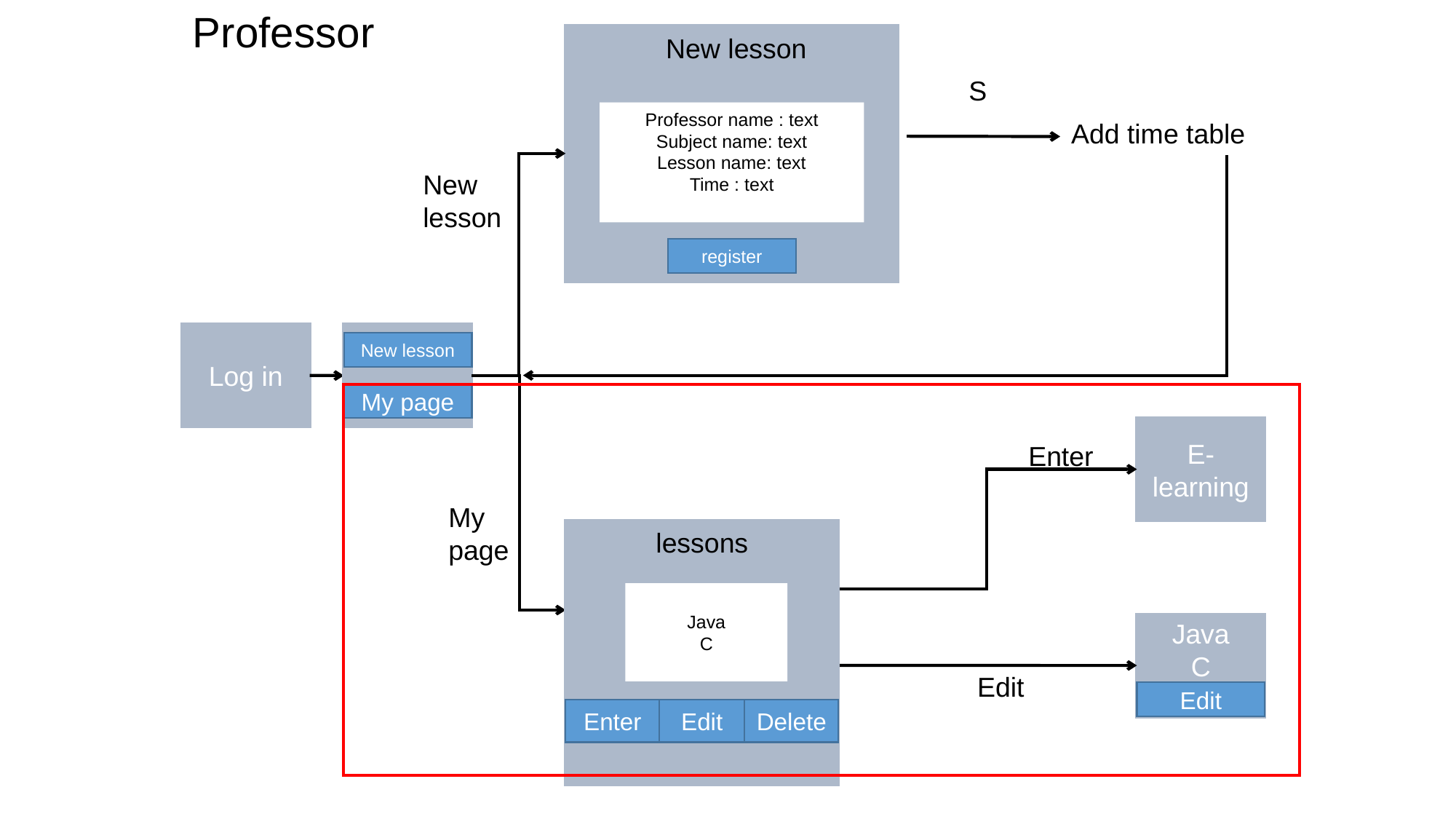

Professor

New lesson
S
Professor name : text
Subject name: text
Lesson name: text
Time : text

Add time table
New
lesson
register
Log in

New lesson
My page

E-learning
Enter
My
page

lessons

Java
C

Java
C

Edit
Edit
Enter
Edit
Delete